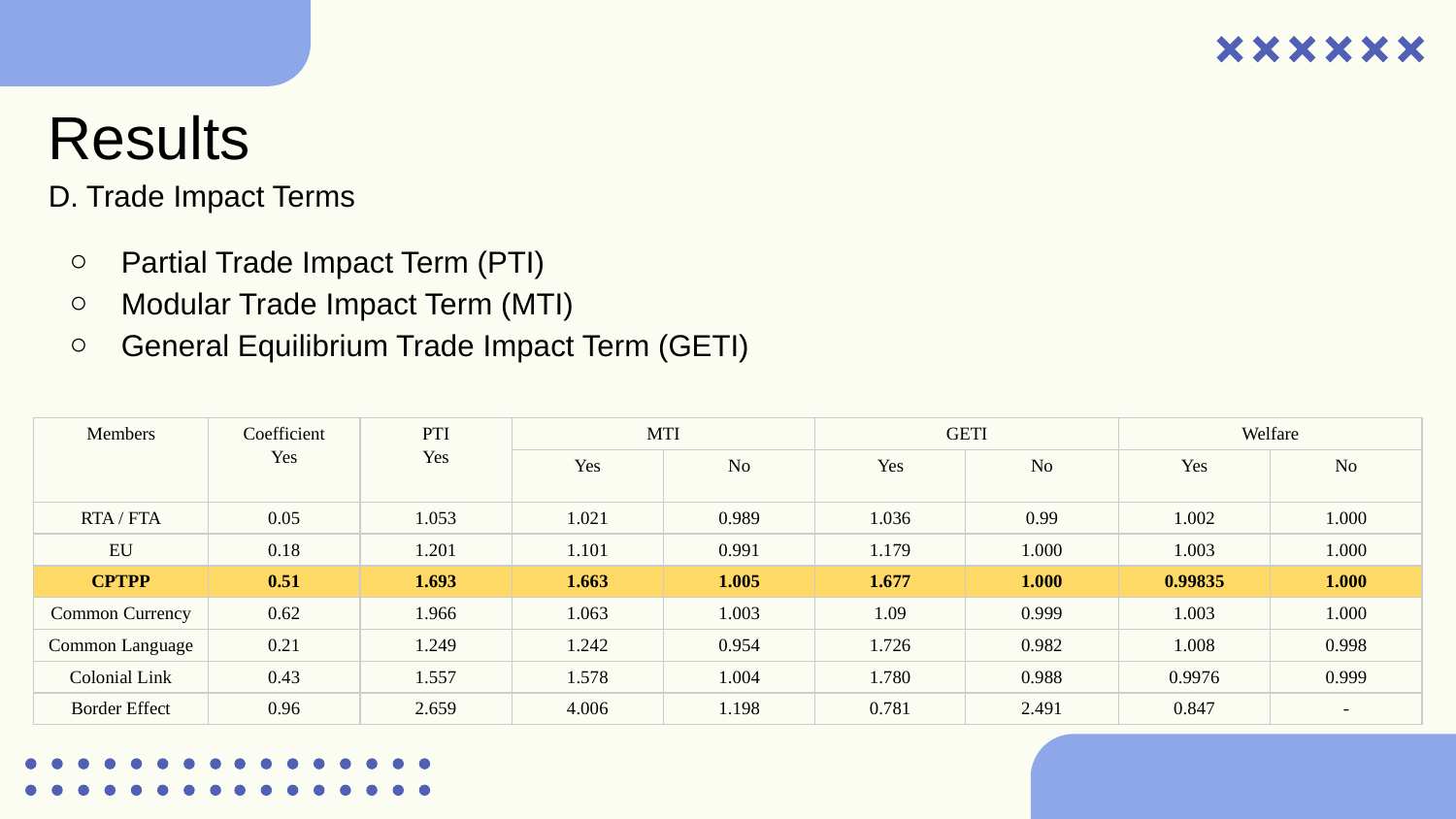

Results
D. Trade Impact Terms
﻿﻿Partial Trade Impact Term (PTI)
﻿﻿Modular Trade Impact Term (MTI)
﻿﻿General Equilibrium Trade Impact Term (GETI)

| Members | Coefficient Yes | PTI Yes | MTI |  | GETI |  | Welfare |  |
| --- | --- | --- | --- | --- | --- | --- | --- | --- |
|  |  |  | Yes | No | Yes | No | Yes | No |
| RTA / FTA | 0.05 | 1.053 | 1.021 | 0.989 | 1.036 | 0.99 | 1.002 | 1.000 |
| EU | 0.18 | 1.201 | 1.101 | 0.991 | 1.179 | 1.000 | 1.003 | 1.000 |
| CPTPP | 0.51 | 1.693 | 1.663 | 1.005 | 1.677 | 1.000 | 0.99835 | 1.000 |
| Common Currency | 0.62 | 1.966 | 1.063 | 1.003 | 1.09 | 0.999 | 1.003 | 1.000 |
| Common Language | 0.21 | 1.249 | 1.242 | 0.954 | 1.726 | 0.982 | 1.008 | 0.998 |
| Colonial Link | 0.43 | 1.557 | 1.578 | 1.004 | 1.780 | 0.988 | 0.9976 | 0.999 |
| Border Effect | 0.96 | 2.659 | 4.006 | 1.198 | 0.781 | 2.491 | 0.847 | - |